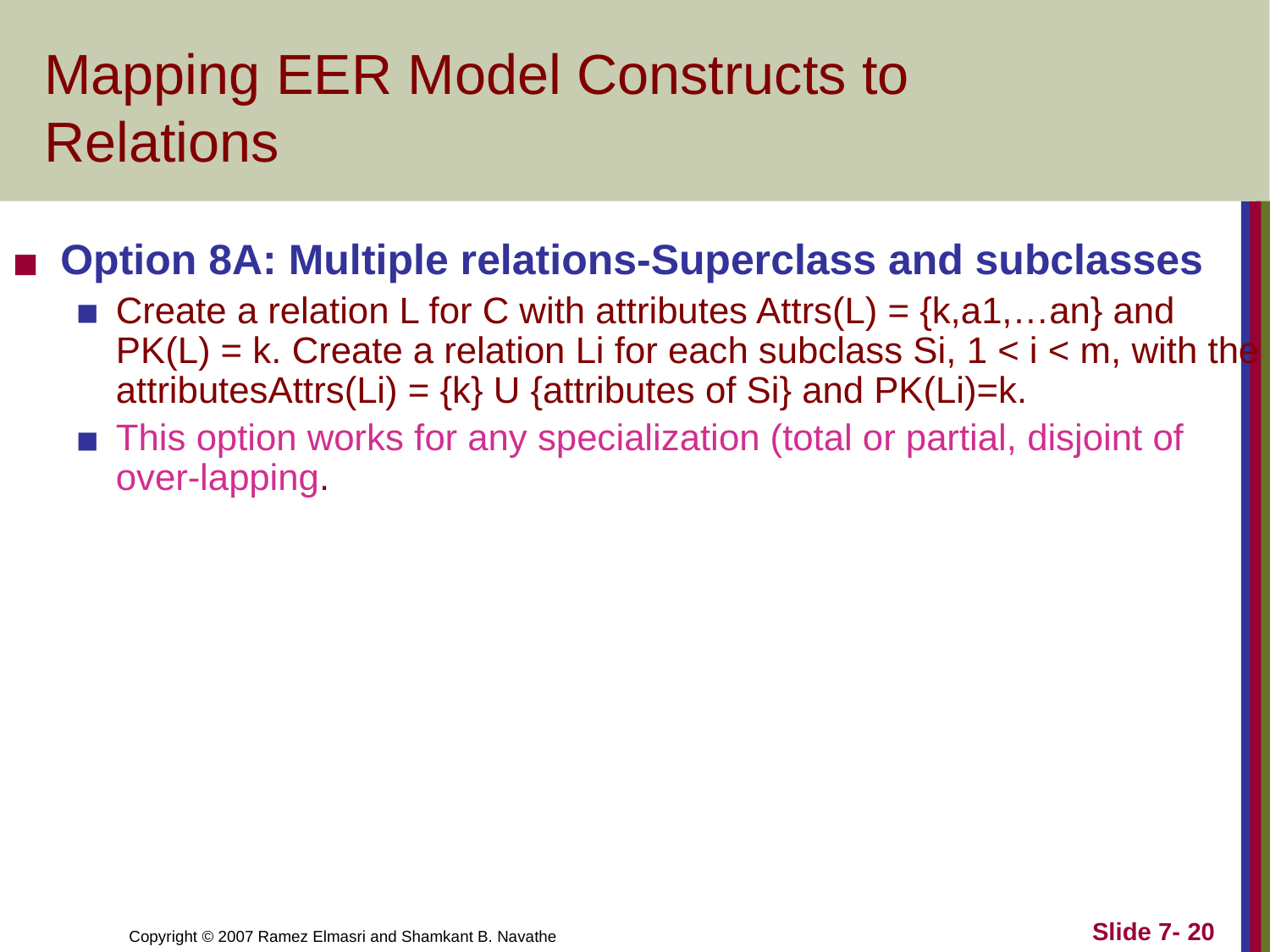

# Mapping EER Model Constructs to Relations
Option 8A: Multiple relations-Superclass and subclasses
Create a relation L for C with attributes Attrs(L) = {k,a1,…an} and PK(L) = k. Create a relation Li for each subclass Si, 1 < i < m, with the attributesAttrs(Li) = {k} U {attributes of Si} and PK(Li)=k.
This option works for any specialization (total or partial, disjoint of over-lapping.

Slide 7- 20